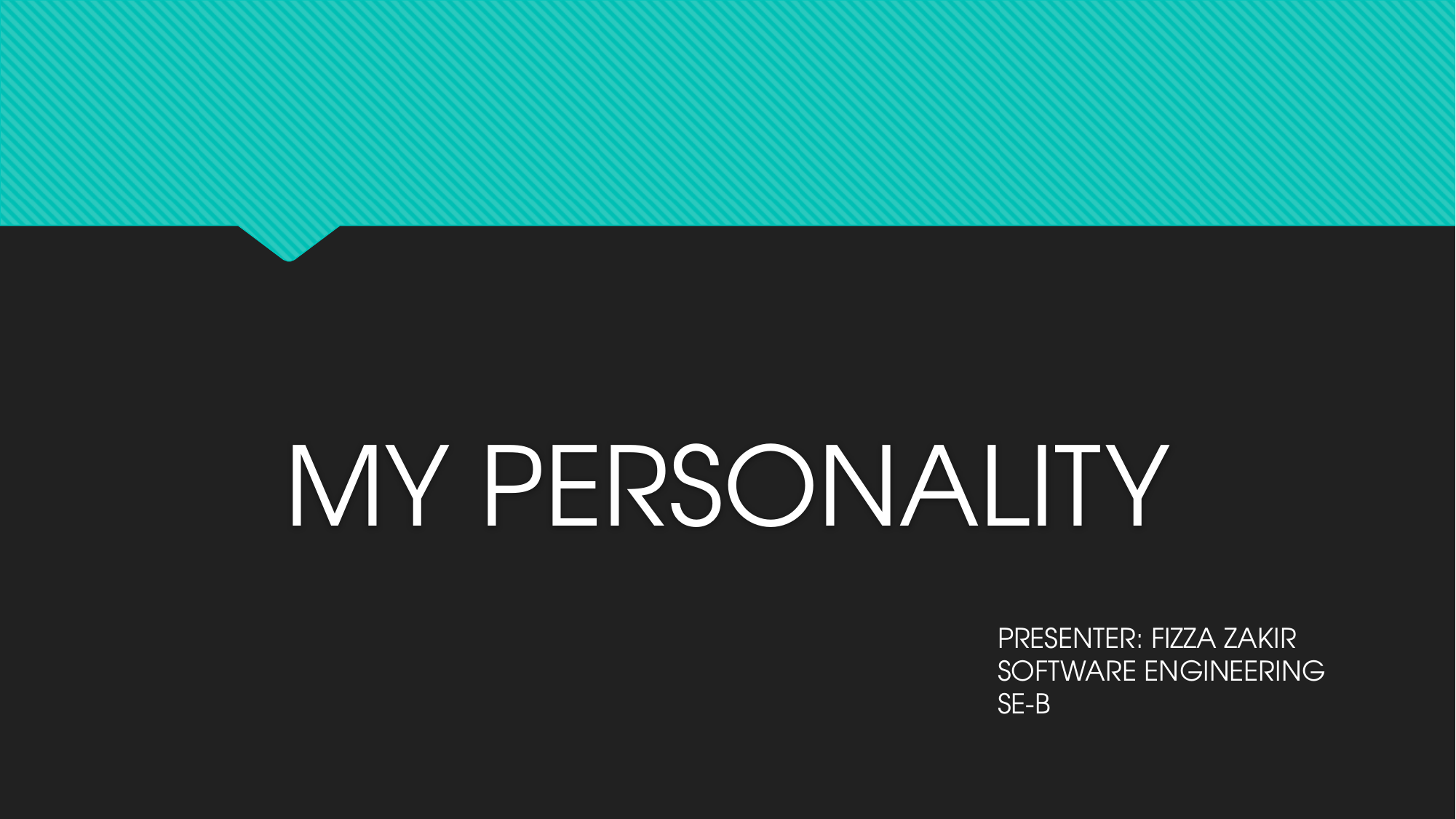

MY PERSONALITY
PRESENTER: FIZZA ZAKIR
SOFTWARE ENGINEERING
SE-B